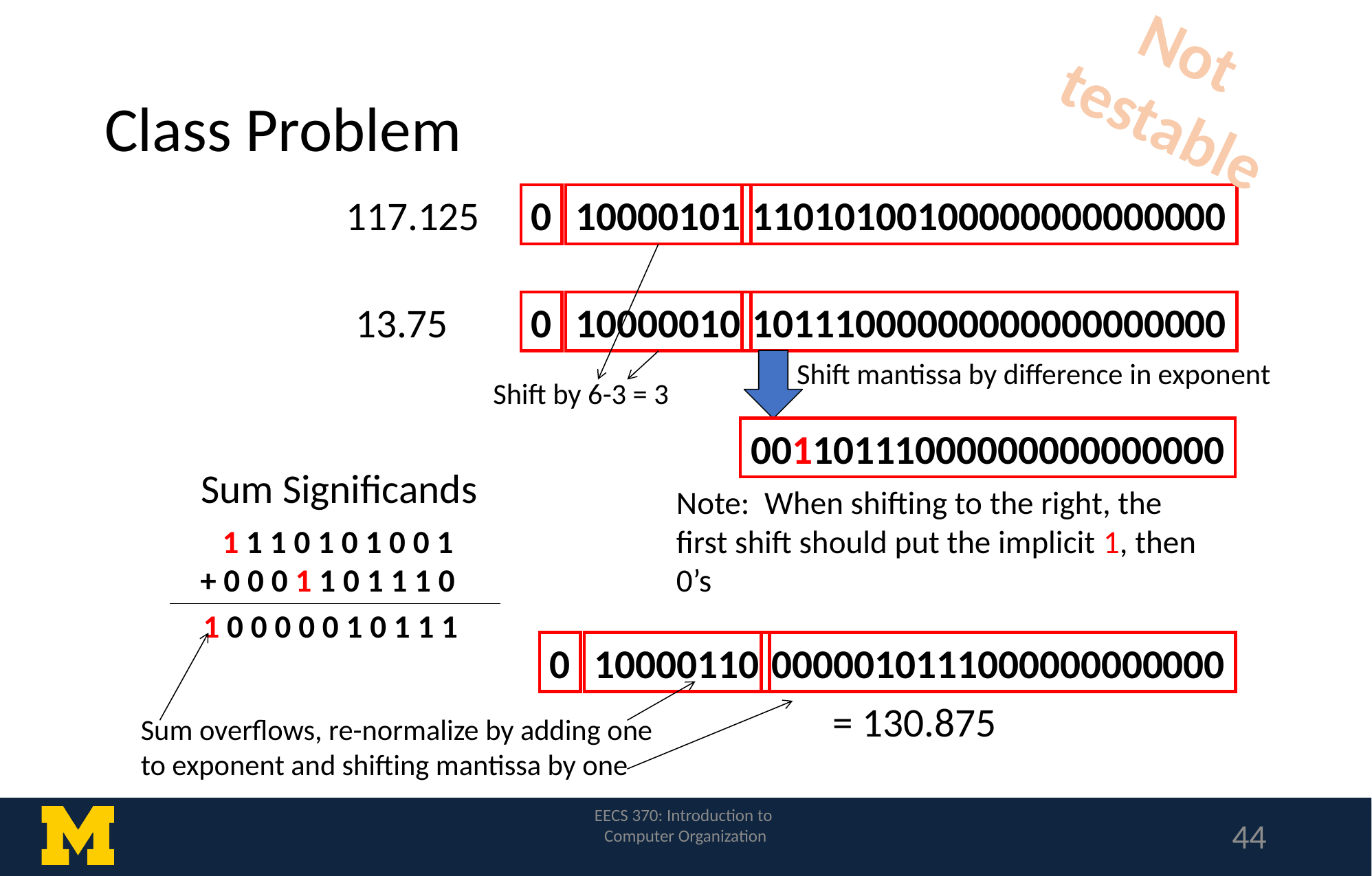

Not
testable
# Class Problem
117.125
0
10000101
11010100100000000000000
13.75
0
10000010
10111000000000000000000

Shift mantissa by difference in exponent
Shift by 6-3 = 3
00110111000000000000000
Sum Significands
Note:  When shifting to the right, the first shift should put the implicit 1, then 0’s
   1 1 1 0 1 0 1 0 0 1
+ 0 0 0 1 1 0 1 1 1 0
1 0 0 0 0 0 1 0 1 1 1
0
10000110
0000010111000000000000
= 130.875
Sum overflows, re-normalize by adding one to exponent and shifting mantissa by one
EECS 370: Introduction to
Computer Organization

44